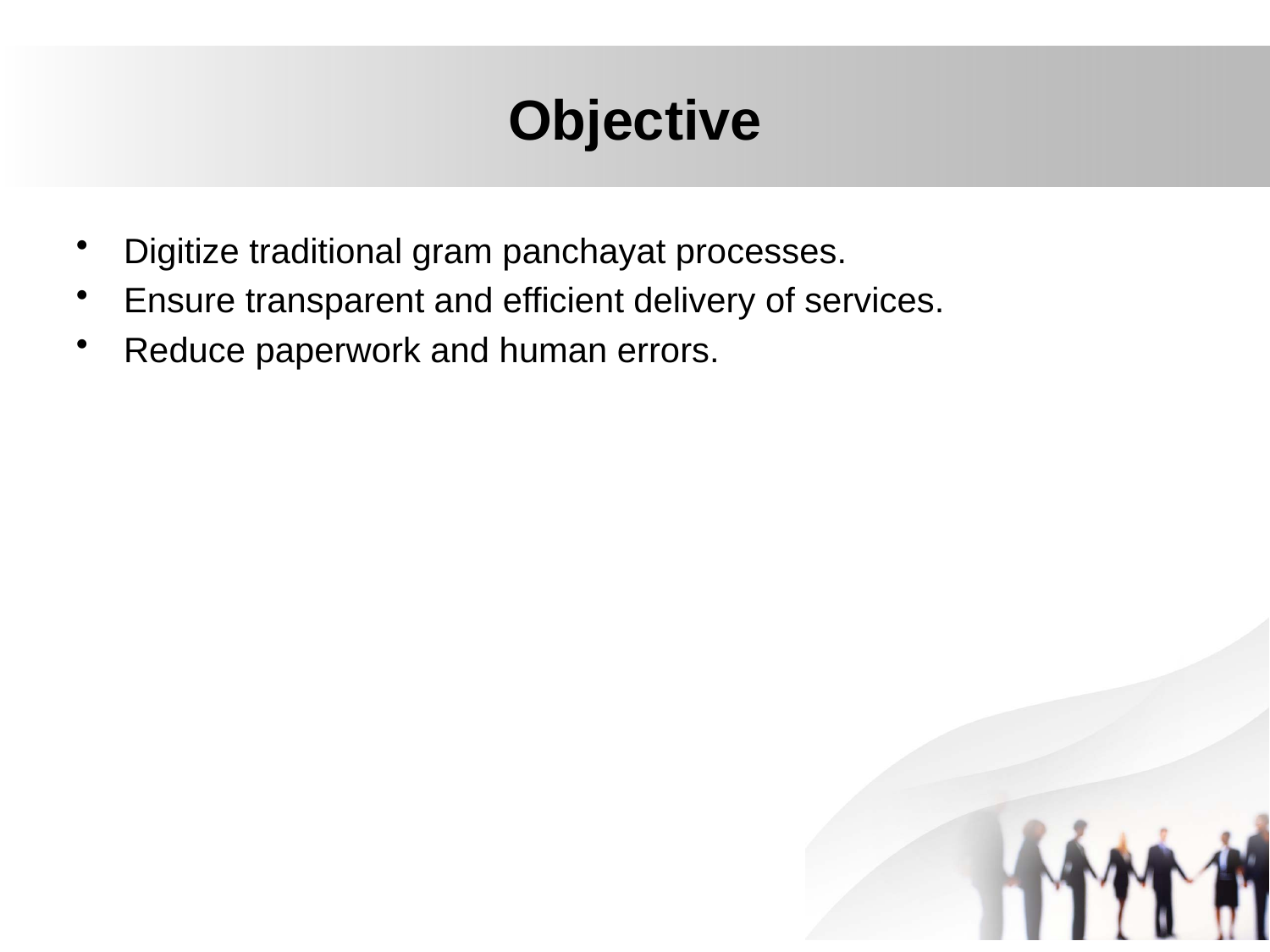

# Objective
Digitize traditional gram panchayat processes.
Ensure transparent and efficient delivery of services.
Reduce paperwork and human errors.